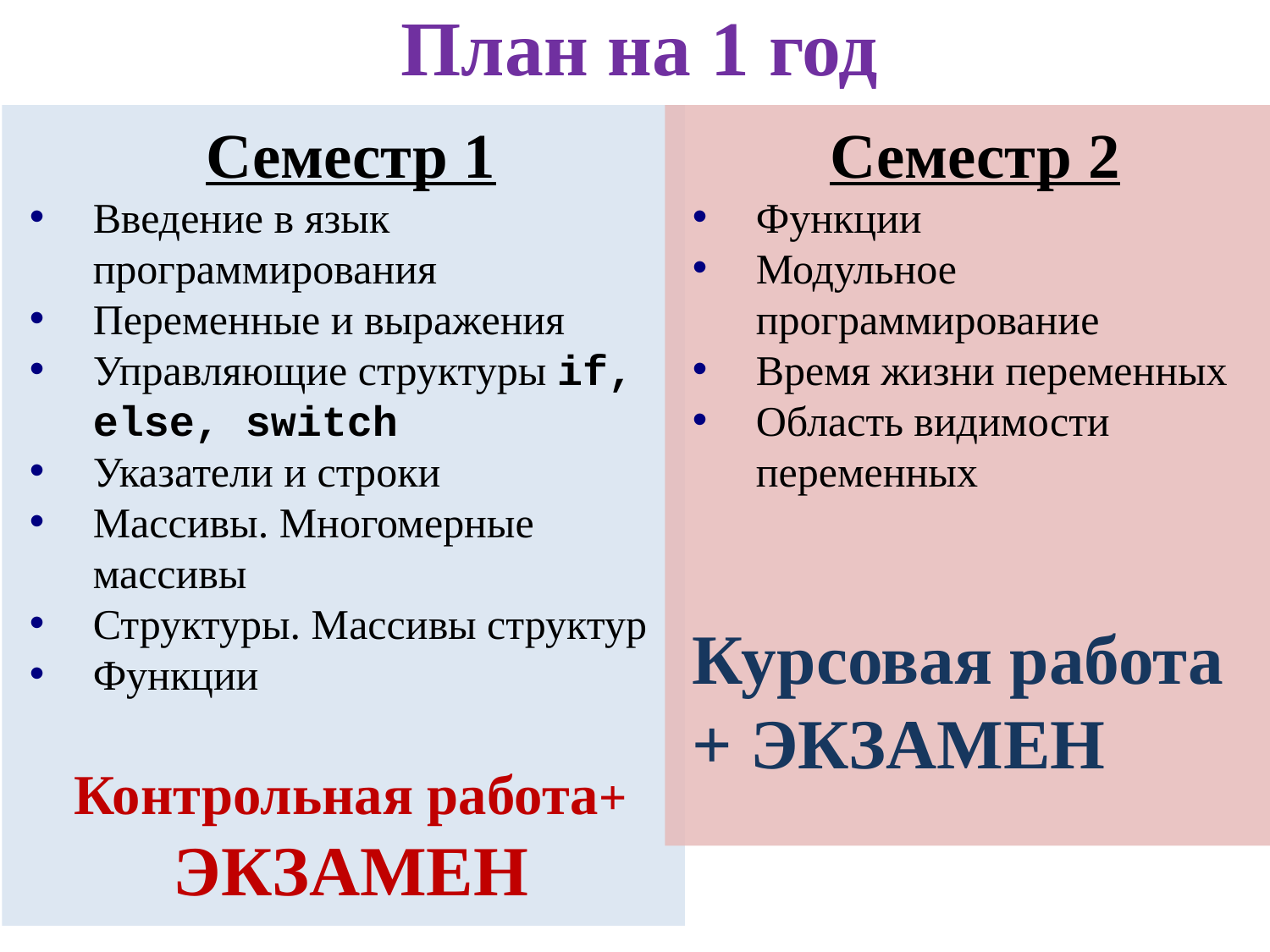

План на 1 год
Семестр 1
Введение в язык программирования
Переменные и выражения
Управляющие структуры if, else, switch
Указатели и строки
Массивы. Многомерные массивы
Структуры. Массивы структур
Функции
Контрольная работа+ ЭКЗАМЕН
Семестр 2
Функции
Модульное программирование
Время жизни переменных
Область видимости переменных

Курсовая работа + ЭКЗАМЕН